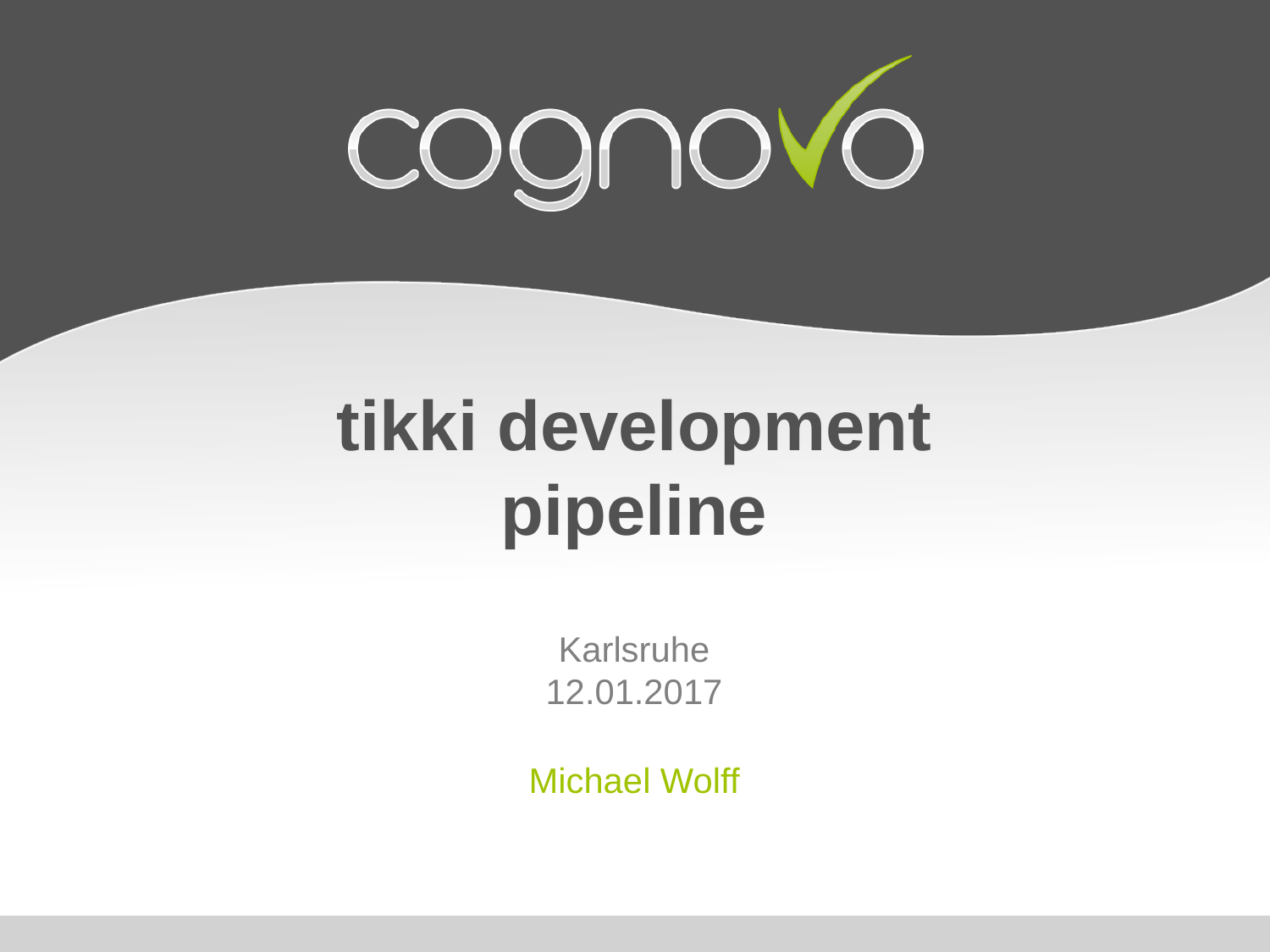

tikki development pipeline

Karlsruhe
12.01.2017

Michael Wolff